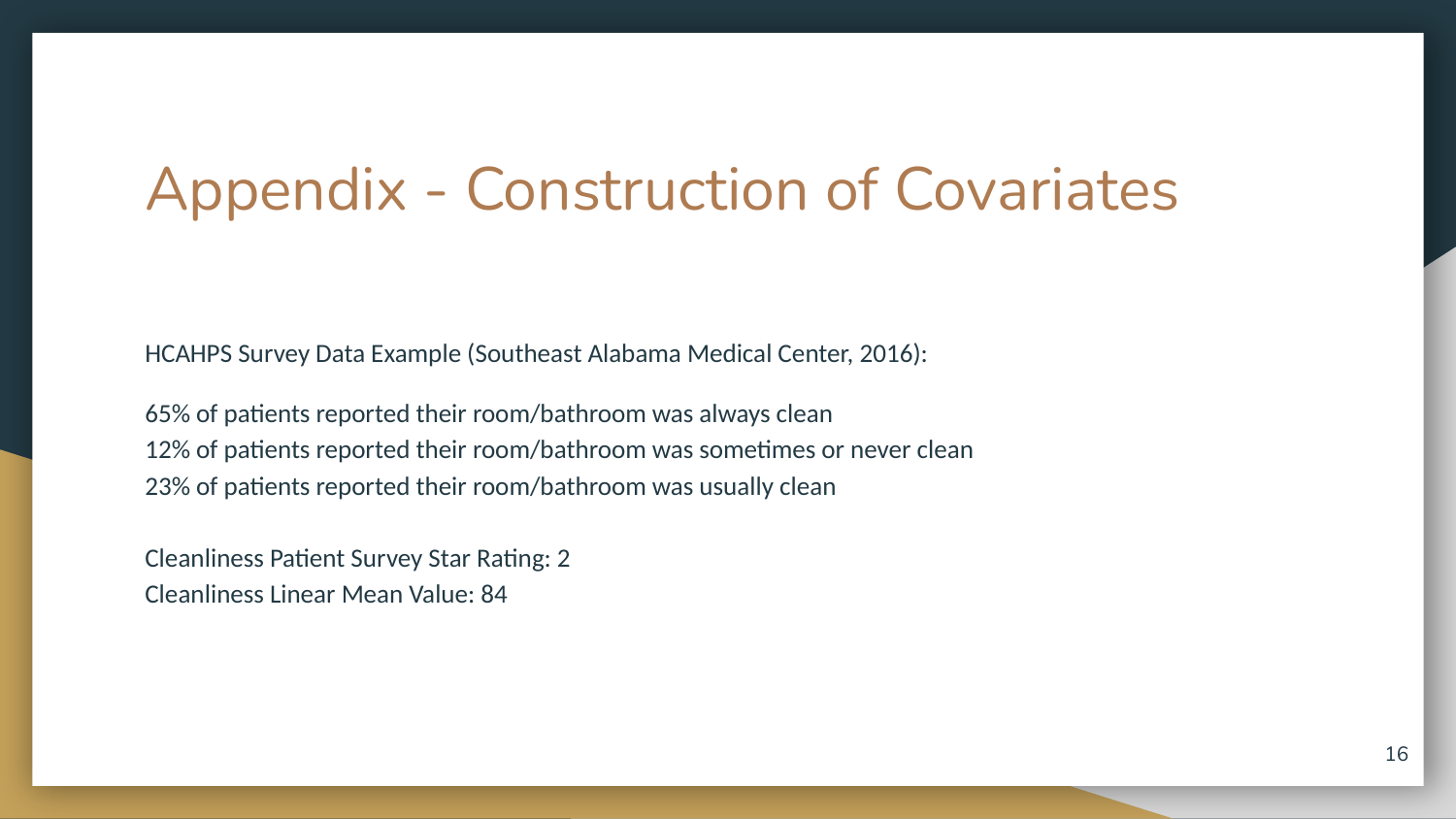

# Appendix - Construction of Covariates
HCAHPS Survey Data Example (Southeast Alabama Medical Center, 2016):
65% of patients reported their room/bathroom was always clean
12% of patients reported their room/bathroom was sometimes or never clean
23% of patients reported their room/bathroom was usually clean

Cleanliness Patient Survey Star Rating: 2
Cleanliness Linear Mean Value: 84
16